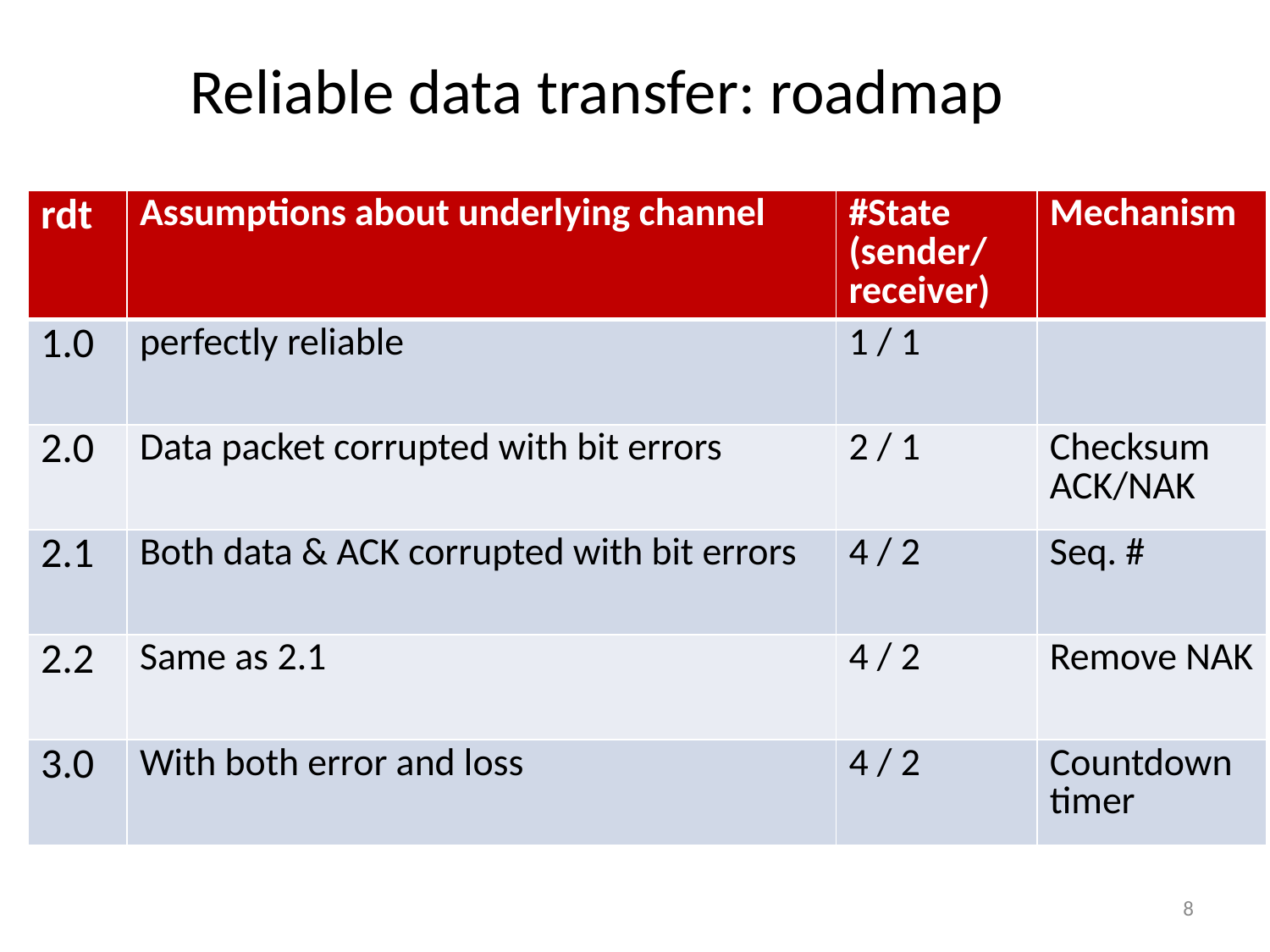

# Reliable data transfer: roadmap
| rdt | Assumptions about underlying channel | #State (sender/ receiver) | Mechanism |
| --- | --- | --- | --- |
| 1.0 | perfectly reliable | 1 / 1 |  |
| 2.0 | Data packet corrupted with bit errors | 2 / 1 | Checksum ACK/NAK |
| 2.1 | Both data & ACK corrupted with bit errors | 4 / 2 | Seq. # |
| 2.2 | Same as 2.1 | 4 / 2 | Remove NAK |
| 3.0 | With both error and loss | 4 / 2 | Countdown timer |
8